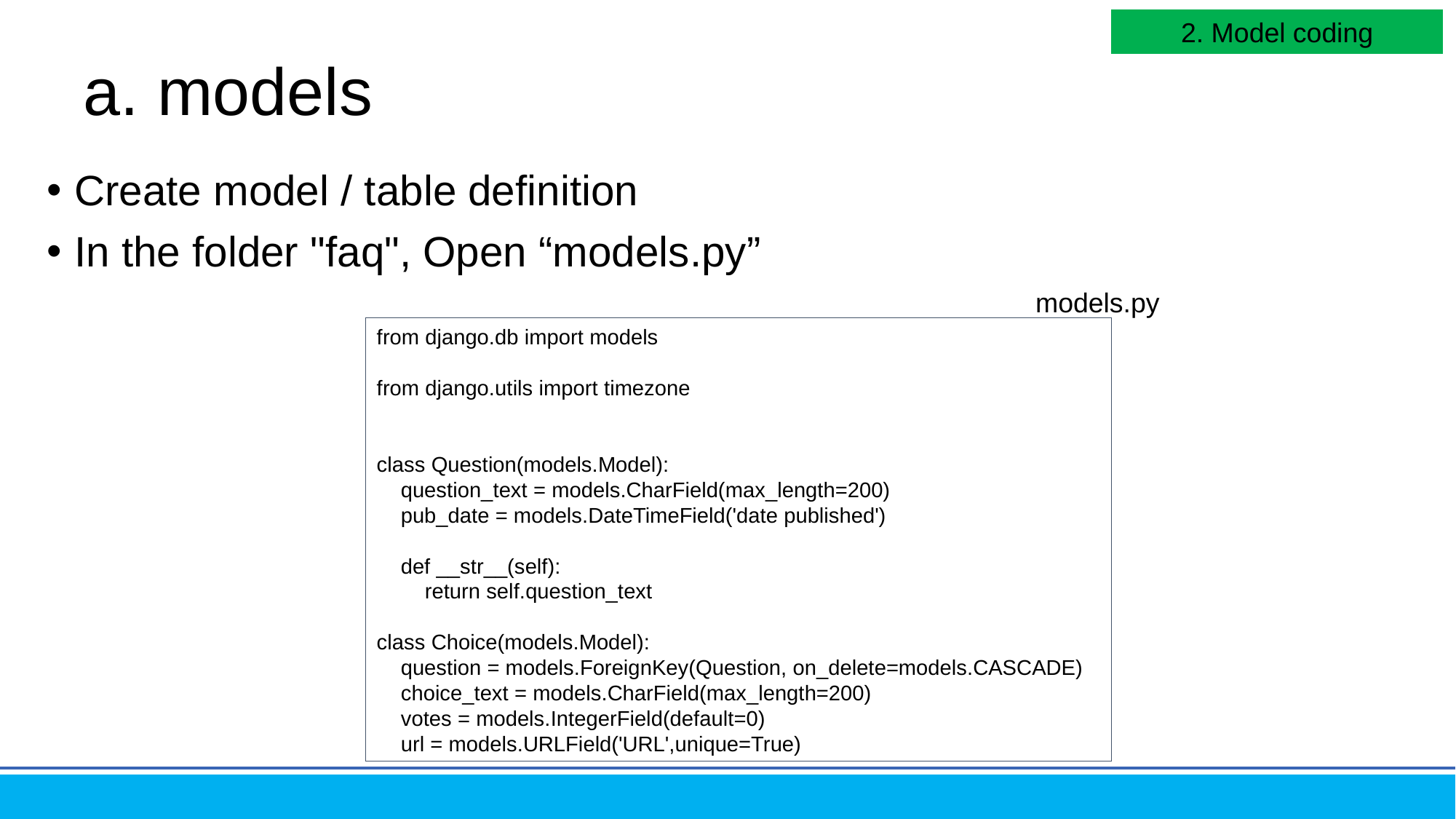

2. Model coding
# a. models
Create model / table definition
In the folder "faq", Open “models.py”
models.py
from django.db import models

from django.utils import timezone

class Question(models.Model):
    question_text = models.CharField(max_length=200)
    pub_date = models.DateTimeField('date published')

    def __str__(self):
        return self.question_text

class Choice(models.Model):
    question = models.ForeignKey(Question, on_delete=models.CASCADE)
    choice_text = models.CharField(max_length=200)
    votes = models.IntegerField(default=0)
    url = models.URLField('URL',unique=True)